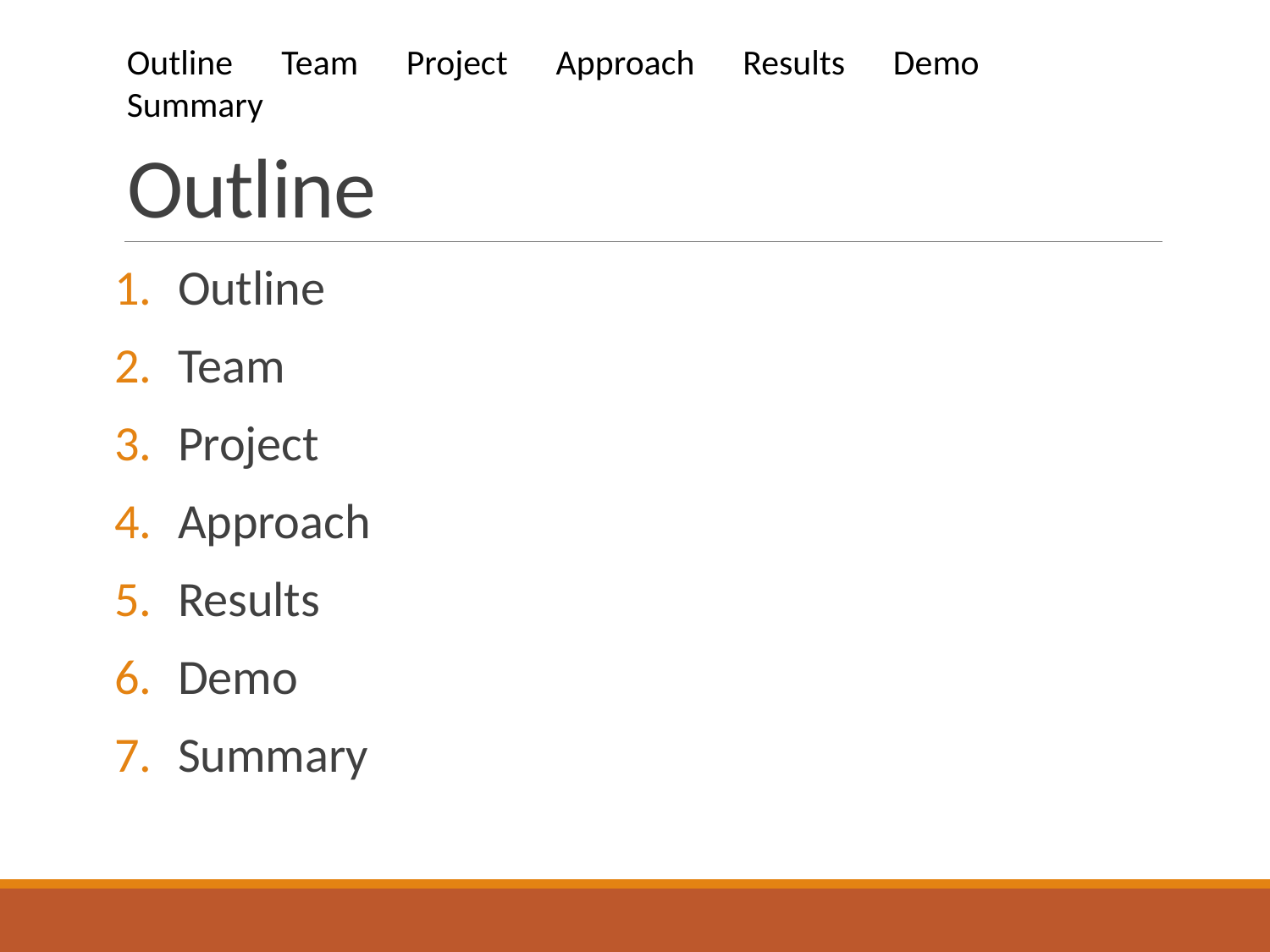

Outline      Team      Project      Approach      Results      Demo      Summary
# Outline
Outline
Team
Project
Approach
Results
Demo
Summary